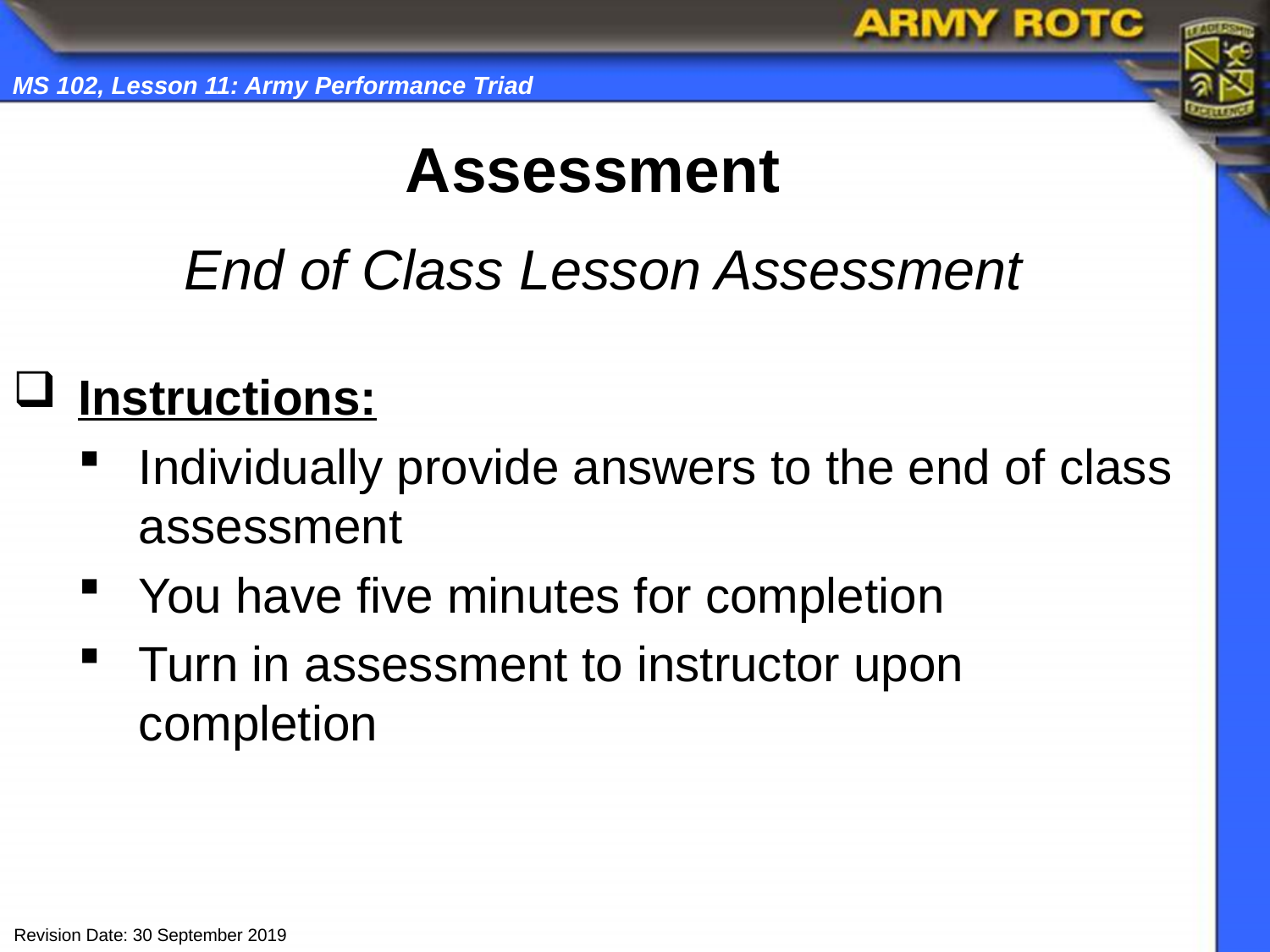

# Assessment
End of Class Lesson Assessment
Instructions:
Individually provide answers to the end of class assessment
You have five minutes for completion
Turn in assessment to instructor upon completion